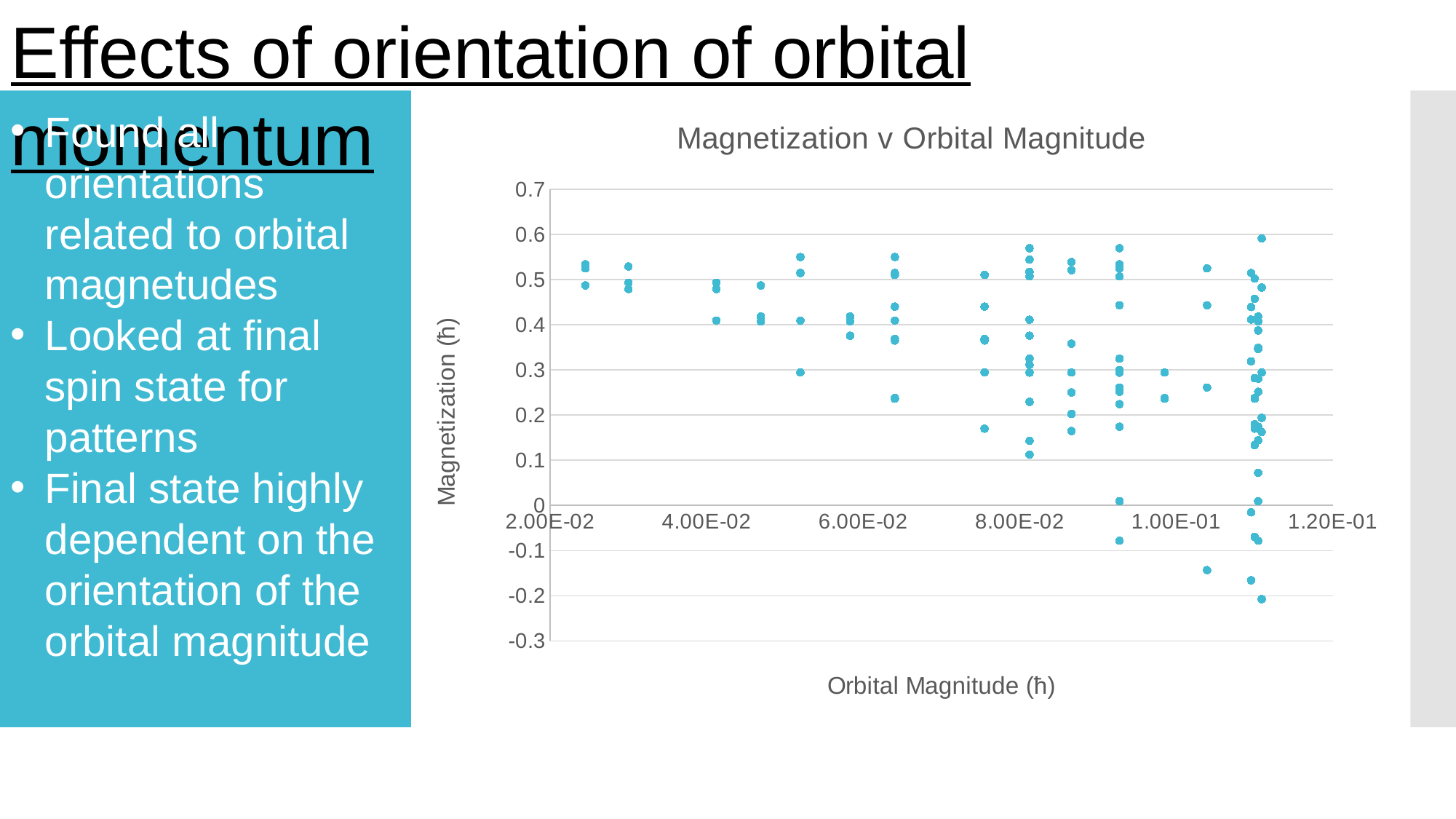

Effects of orientation of orbital momentum

### Chart: Magnetization v Orbital Magnitude

| Category |  |
|---|---|
Found all orientations related to orbital magnetudes
Looked at final spin state for patterns
Final state highly dependent on the orientation of the orbital magnitude